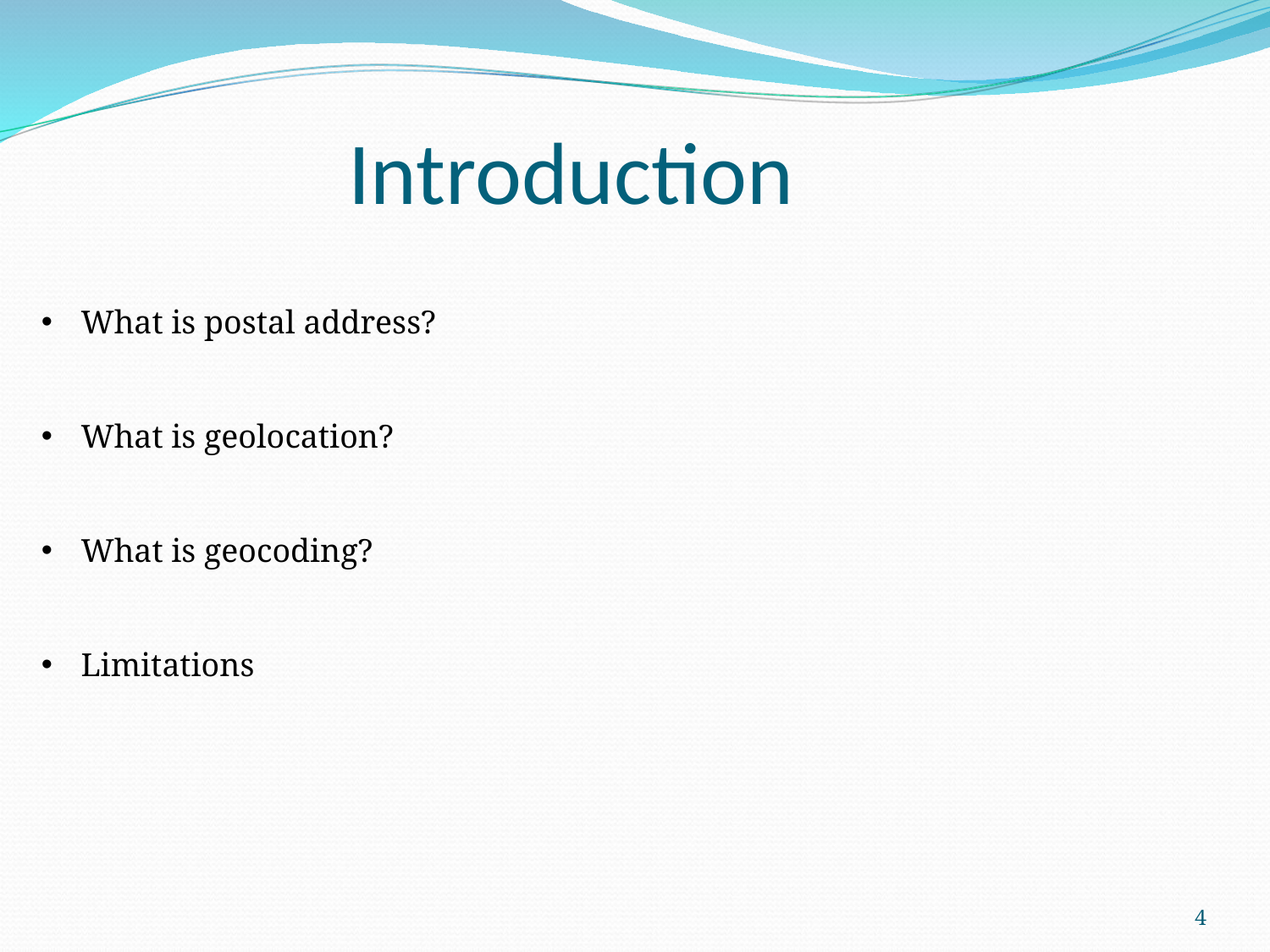

Introduction
What is postal address?

What is geolocation?

What is geocoding?

Limitations

4